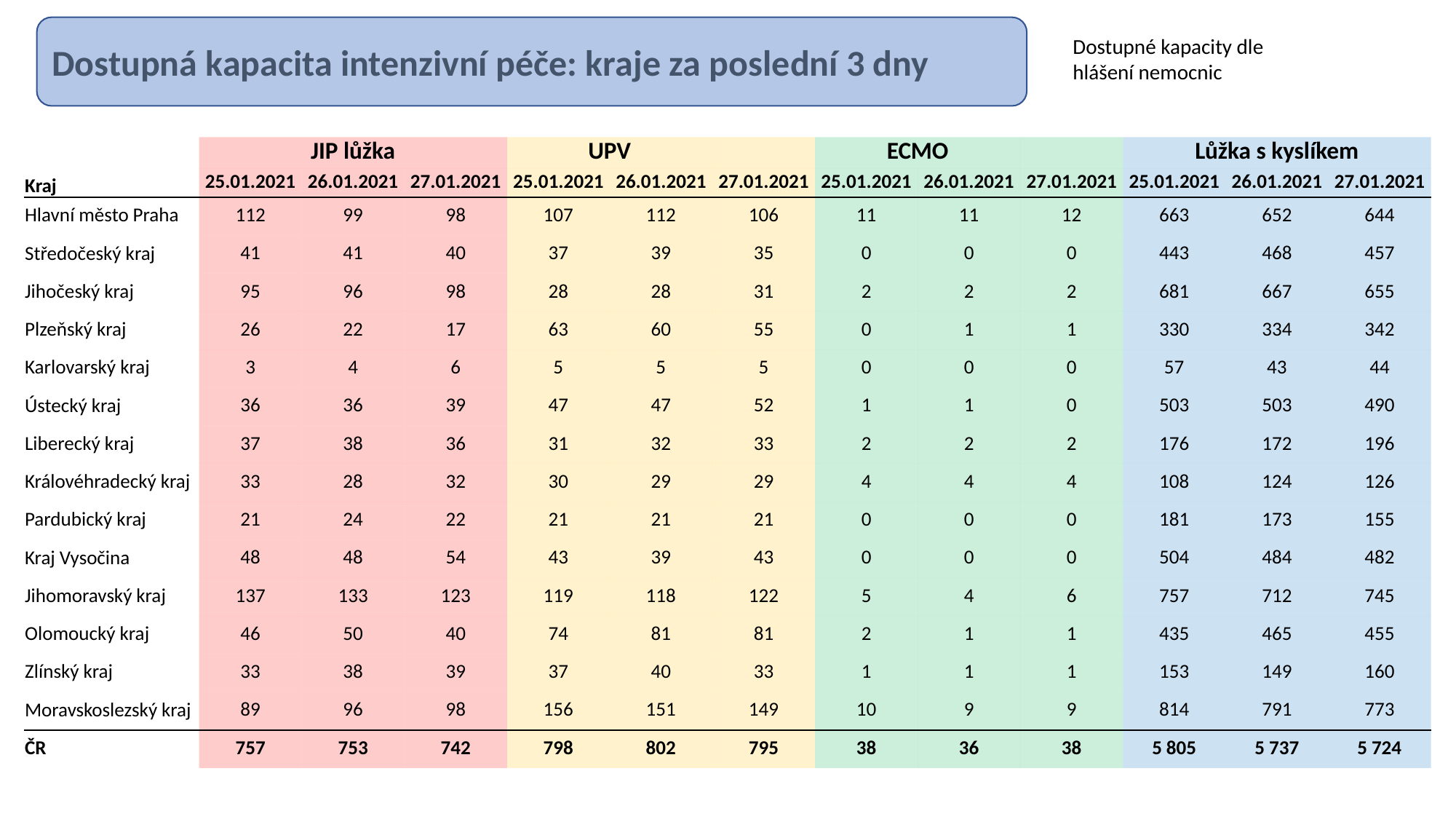

Dostupná kapacita intenzivní péče: kraje za poslední 3 dny
Dostupné kapacity dle hlášení nemocnic
|  | JIP lůžka |  |  | UPV |  |  | ECMO |  |  | Lůžka s kyslíkem |  |  |
| --- | --- | --- | --- | --- | --- | --- | --- | --- | --- | --- | --- | --- |
| Kraj | 25.01.2021 | 26.01.2021 | 27.01.2021 | 25.01.2021 | 26.01.2021 | 27.01.2021 | 25.01.2021 | 26.01.2021 | 27.01.2021 | 25.01.2021 | 26.01.2021 | 27.01.2021 |
| Hlavní město Praha | 112 | 99 | 98 | 107 | 112 | 106 | 11 | 11 | 12 | 663 | 652 | 644 |
| Středočeský kraj | 41 | 41 | 40 | 37 | 39 | 35 | 0 | 0 | 0 | 443 | 468 | 457 |
| Jihočeský kraj | 95 | 96 | 98 | 28 | 28 | 31 | 2 | 2 | 2 | 681 | 667 | 655 |
| Plzeňský kraj | 26 | 22 | 17 | 63 | 60 | 55 | 0 | 1 | 1 | 330 | 334 | 342 |
| Karlovarský kraj | 3 | 4 | 6 | 5 | 5 | 5 | 0 | 0 | 0 | 57 | 43 | 44 |
| Ústecký kraj | 36 | 36 | 39 | 47 | 47 | 52 | 1 | 1 | 0 | 503 | 503 | 490 |
| Liberecký kraj | 37 | 38 | 36 | 31 | 32 | 33 | 2 | 2 | 2 | 176 | 172 | 196 |
| Královéhradecký kraj | 33 | 28 | 32 | 30 | 29 | 29 | 4 | 4 | 4 | 108 | 124 | 126 |
| Pardubický kraj | 21 | 24 | 22 | 21 | 21 | 21 | 0 | 0 | 0 | 181 | 173 | 155 |
| Kraj Vysočina | 48 | 48 | 54 | 43 | 39 | 43 | 0 | 0 | 0 | 504 | 484 | 482 |
| Jihomoravský kraj | 137 | 133 | 123 | 119 | 118 | 122 | 5 | 4 | 6 | 757 | 712 | 745 |
| Olomoucký kraj | 46 | 50 | 40 | 74 | 81 | 81 | 2 | 1 | 1 | 435 | 465 | 455 |
| Zlínský kraj | 33 | 38 | 39 | 37 | 40 | 33 | 1 | 1 | 1 | 153 | 149 | 160 |
| Moravskoslezský kraj | 89 | 96 | 98 | 156 | 151 | 149 | 10 | 9 | 9 | 814 | 791 | 773 |
| ČR | 757 | 753 | 742 | 798 | 802 | 795 | 38 | 36 | 38 | 5 805 | 5 737 | 5 724 |